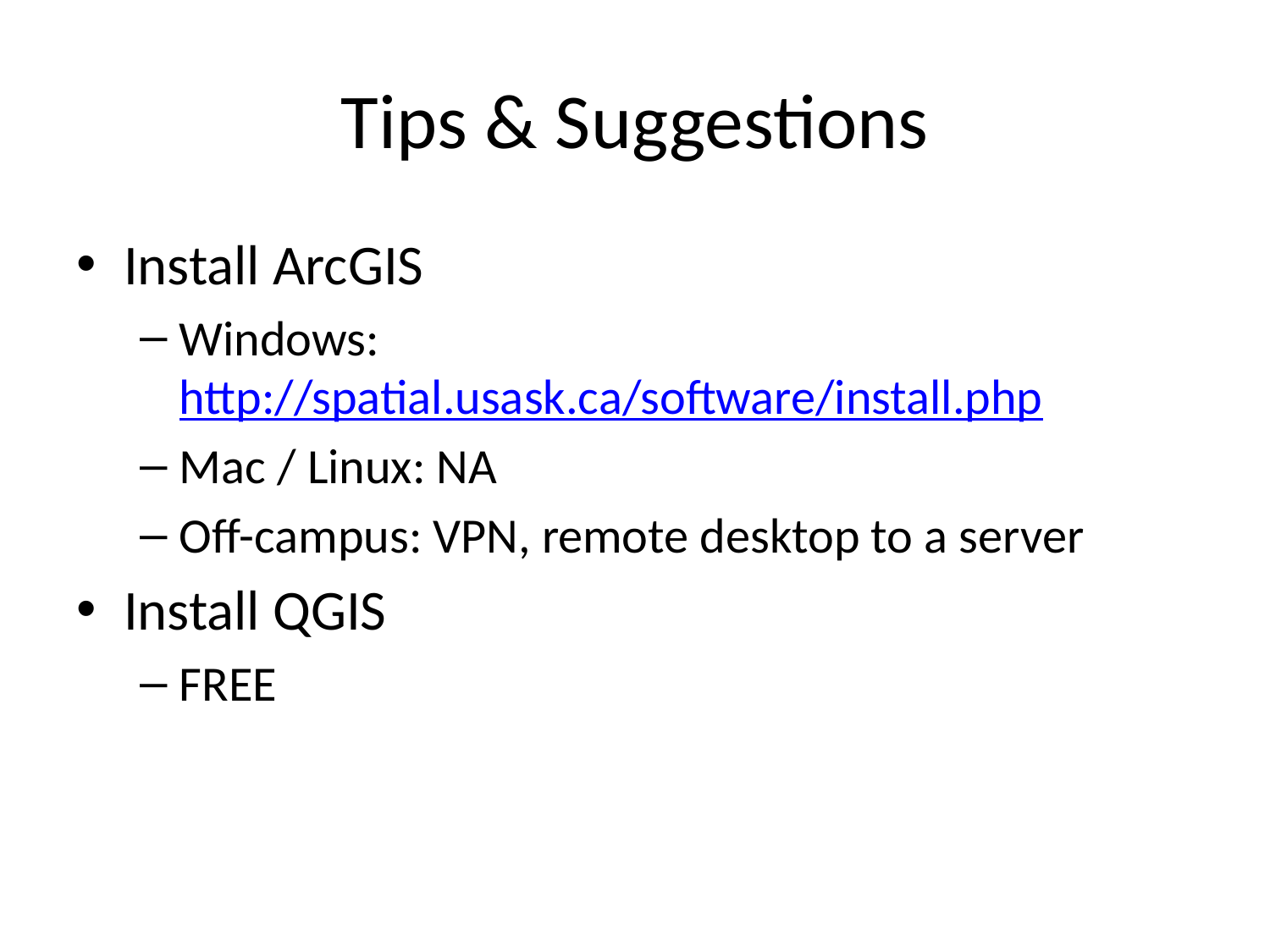

# Tips & Suggestions
Install ArcGIS
Windows: http://spatial.usask.ca/software/install.php
Mac / Linux: NA
Off-campus: VPN, remote desktop to a server
Install QGIS
FREE